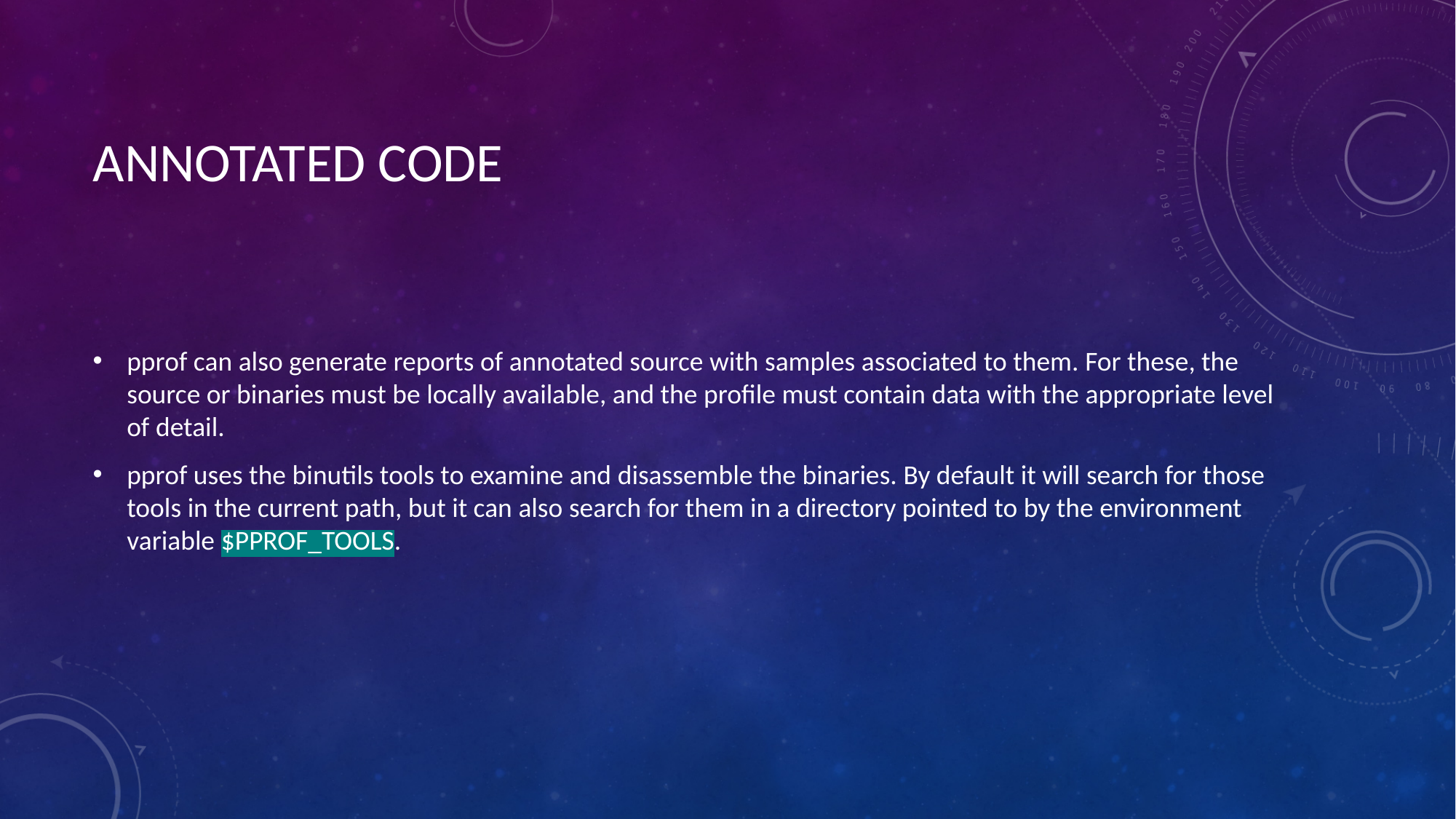

# Annotated code
pprof can also generate reports of annotated source with samples associated to them. For these, the source or binaries must be locally available, and the profile must contain data with the appropriate level of detail.
pprof uses the binutils tools to examine and disassemble the binaries. By default it will search for those tools in the current path, but it can also search for them in a directory pointed to by the environment variable $PPROF_TOOLS.